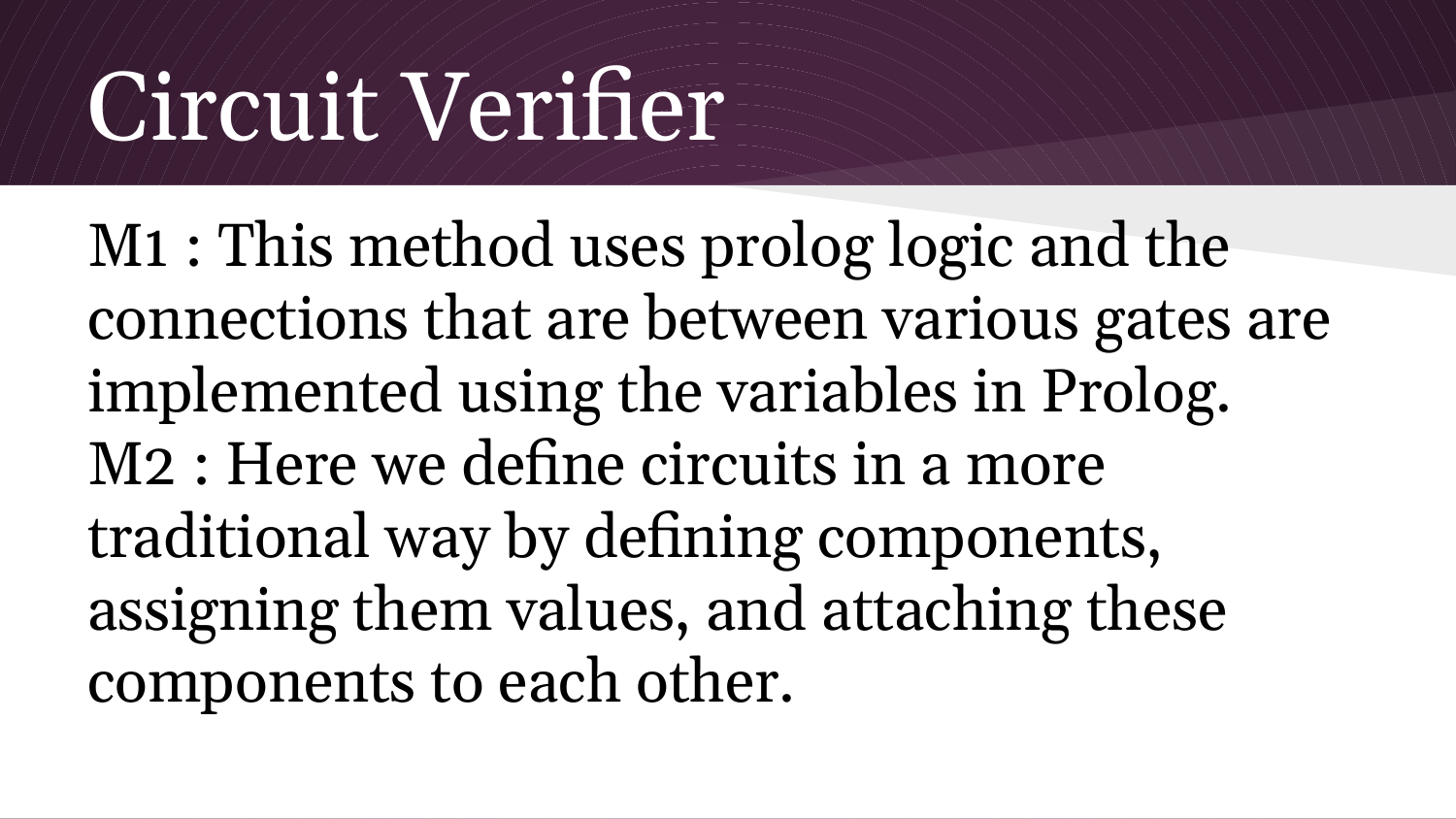

# Circuit Verifier
M1 : This method uses prolog logic and the connections that are between various gates are implemented using the variables in Prolog.
M2 : Here we define circuits in a more traditional way by defining components, assigning them values, and attaching these components to each other.